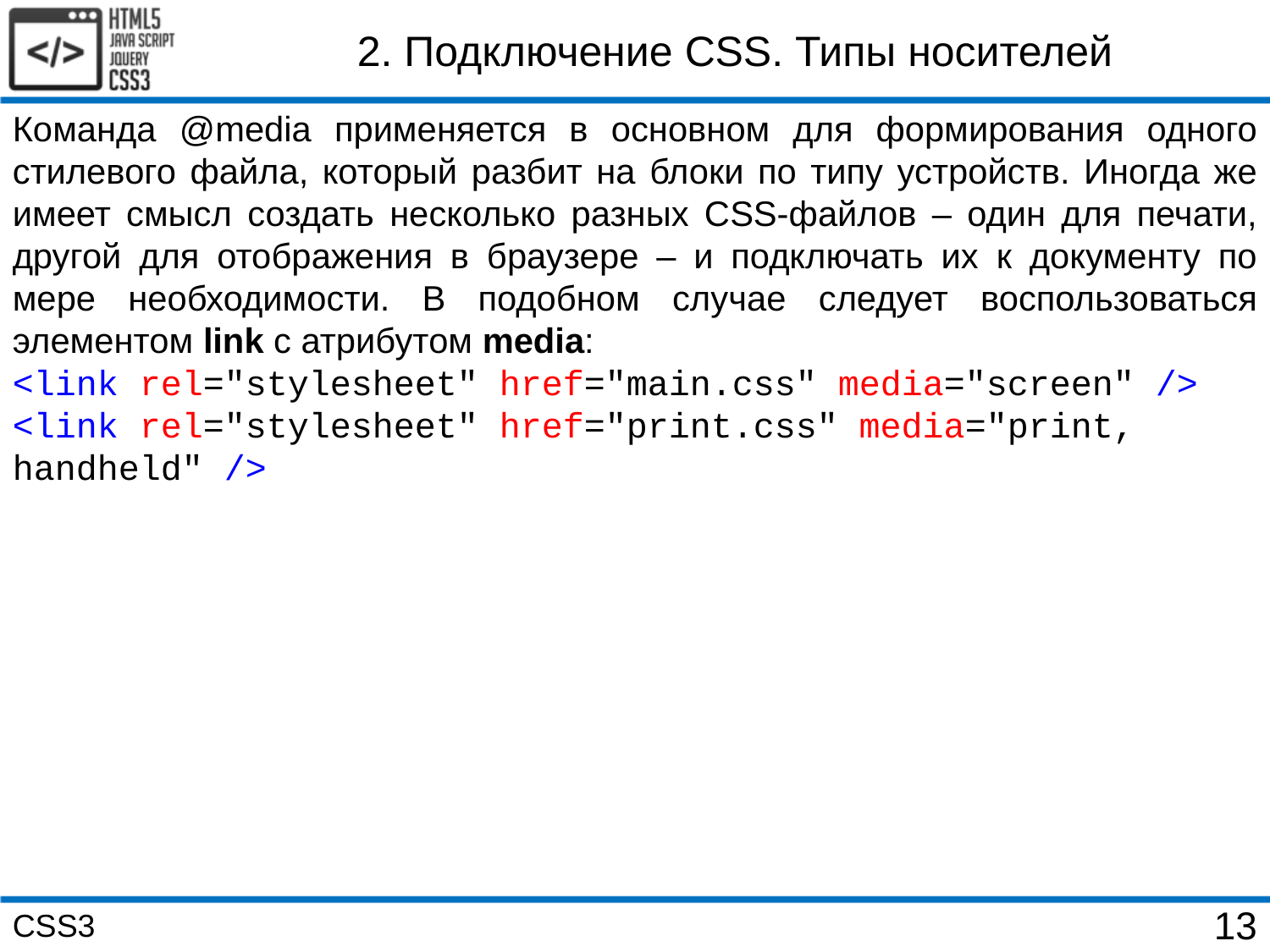

2. Подключение CSS. Типы носителей
Команда @media применяется в основном для формирования одного стилевого файла, который разбит на блоки по типу устройств. Иногда же имеет смысл создать несколько разных CSS-файлов – один для печати, другой для отображения в браузере – и подключать их к документу по мере необходимости. В подобном случае следует воспользоваться элементом link с атрибутом media:
<link rel="stylesheet" href="main.css" media="screen" />
<link rel="stylesheet" href="print.css" media="print, handheld" />
CSS3
13